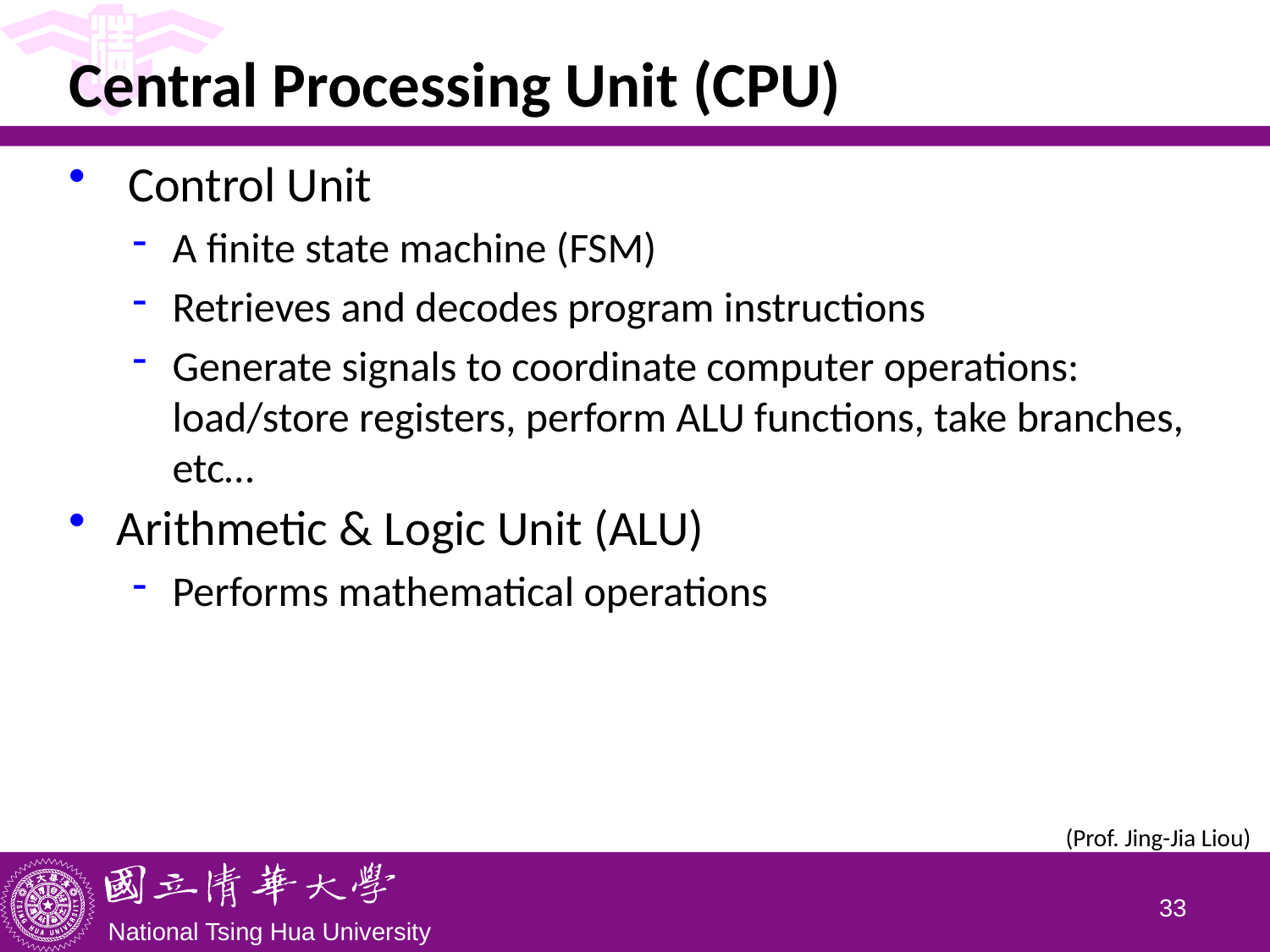

# Central Processing Unit (CPU)
 Control Unit
A finite state machine (FSM)
Retrieves and decodes program instructions
Generate signals to coordinate computer operations: load/store registers, perform ALU functions, take branches, etc…
Arithmetic & Logic Unit (ALU)
Performs mathematical operations
(Prof. Jing-Jia Liou)
33